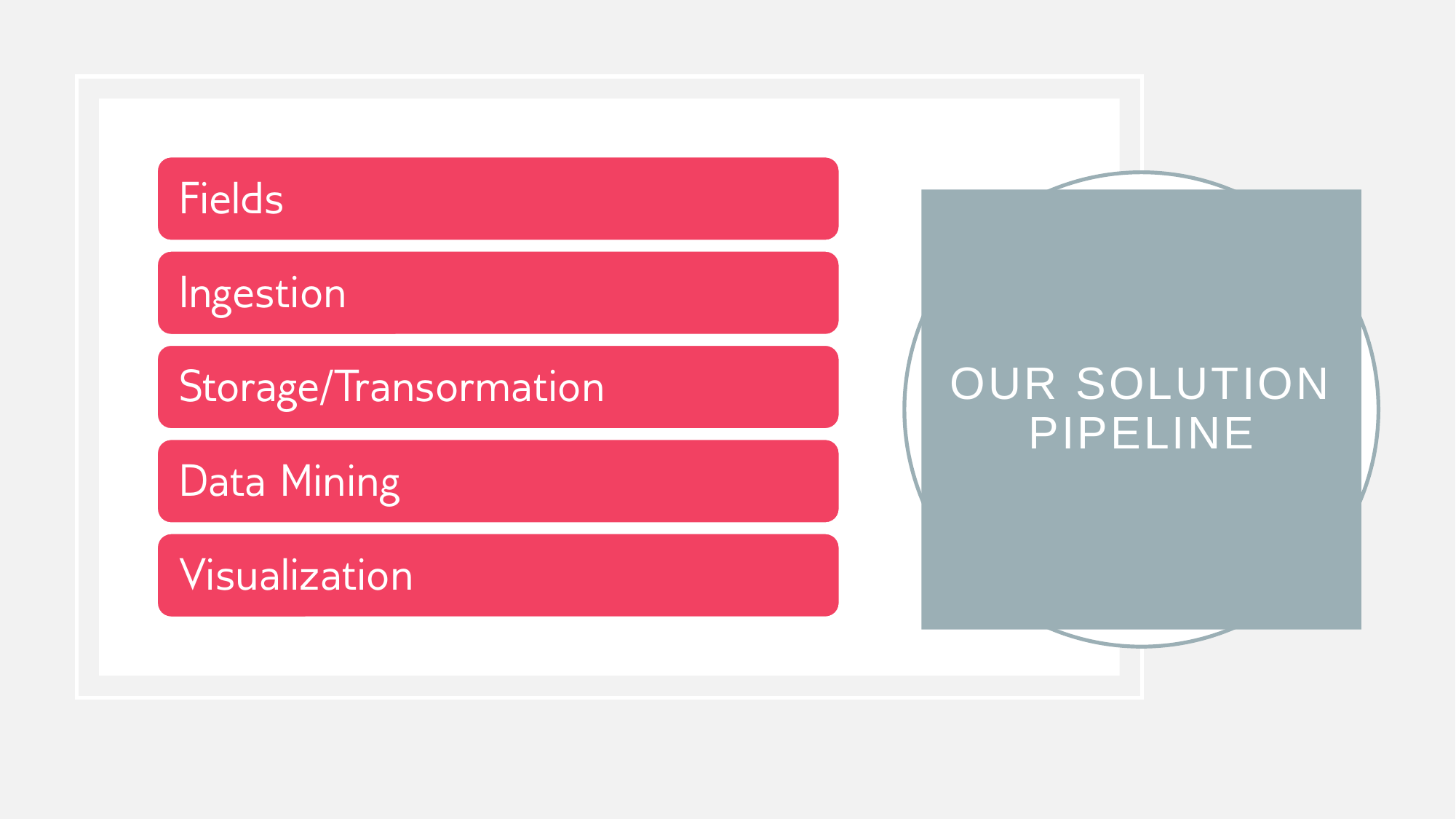

Fields
Ingestion
Storage/Transormation
Data Mining
Visualization

# Our Solution Pipeline